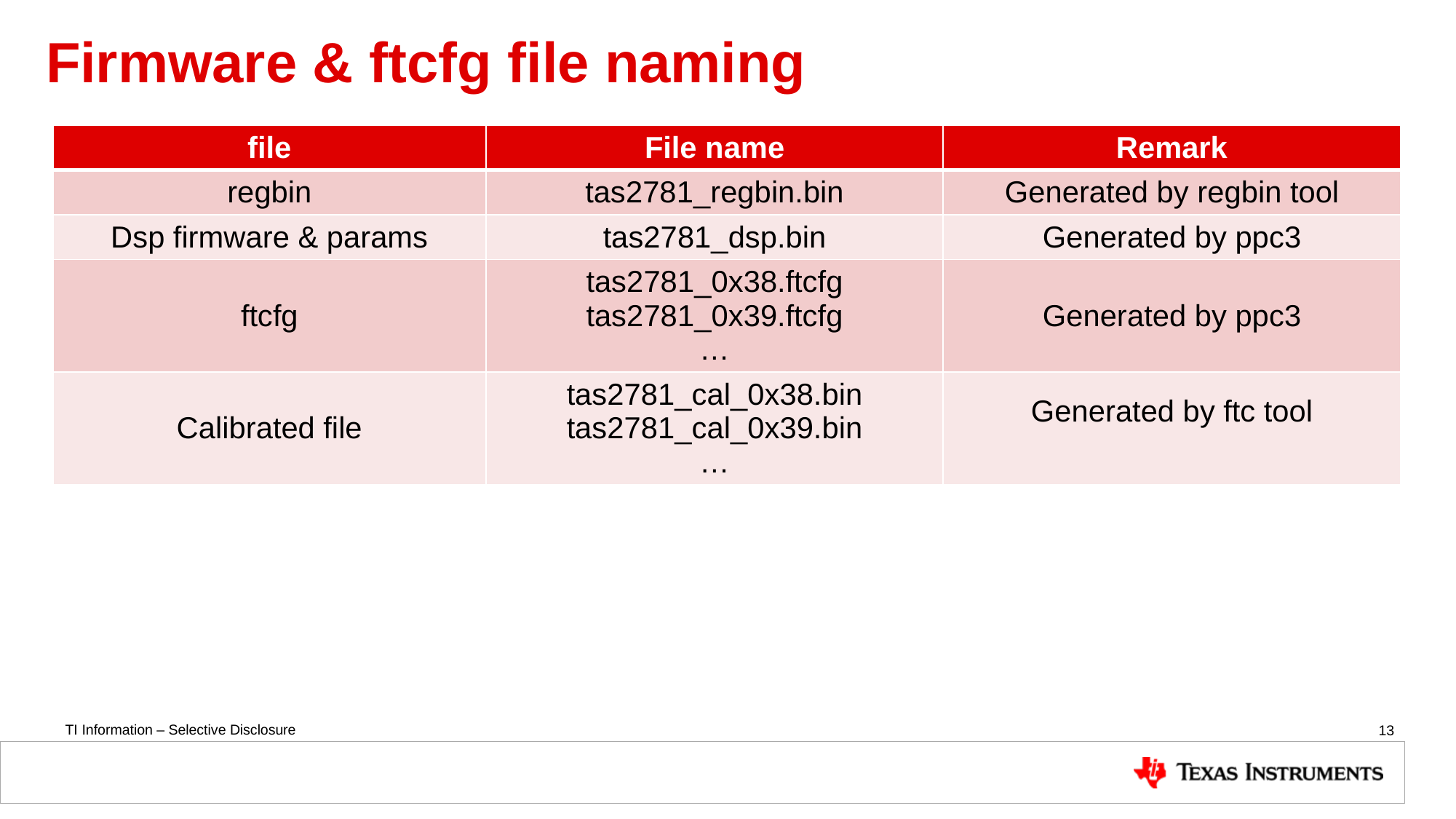

# Firmware & ftcfg file naming
| file | File name | Remark |
| --- | --- | --- |
| regbin | tas2781\_regbin.bin | Generated by regbin tool |
| Dsp firmware & params | tas2781\_dsp.bin | Generated by ppc3 |
| ftcfg | tas2781\_0x38.ftcfg tas2781\_0x39.ftcfg … | Generated by ppc3 |
| Calibrated file | tas2781\_cal\_0x38.bin tas2781\_cal\_0x39.bin … | Generated by ftc tool |
13